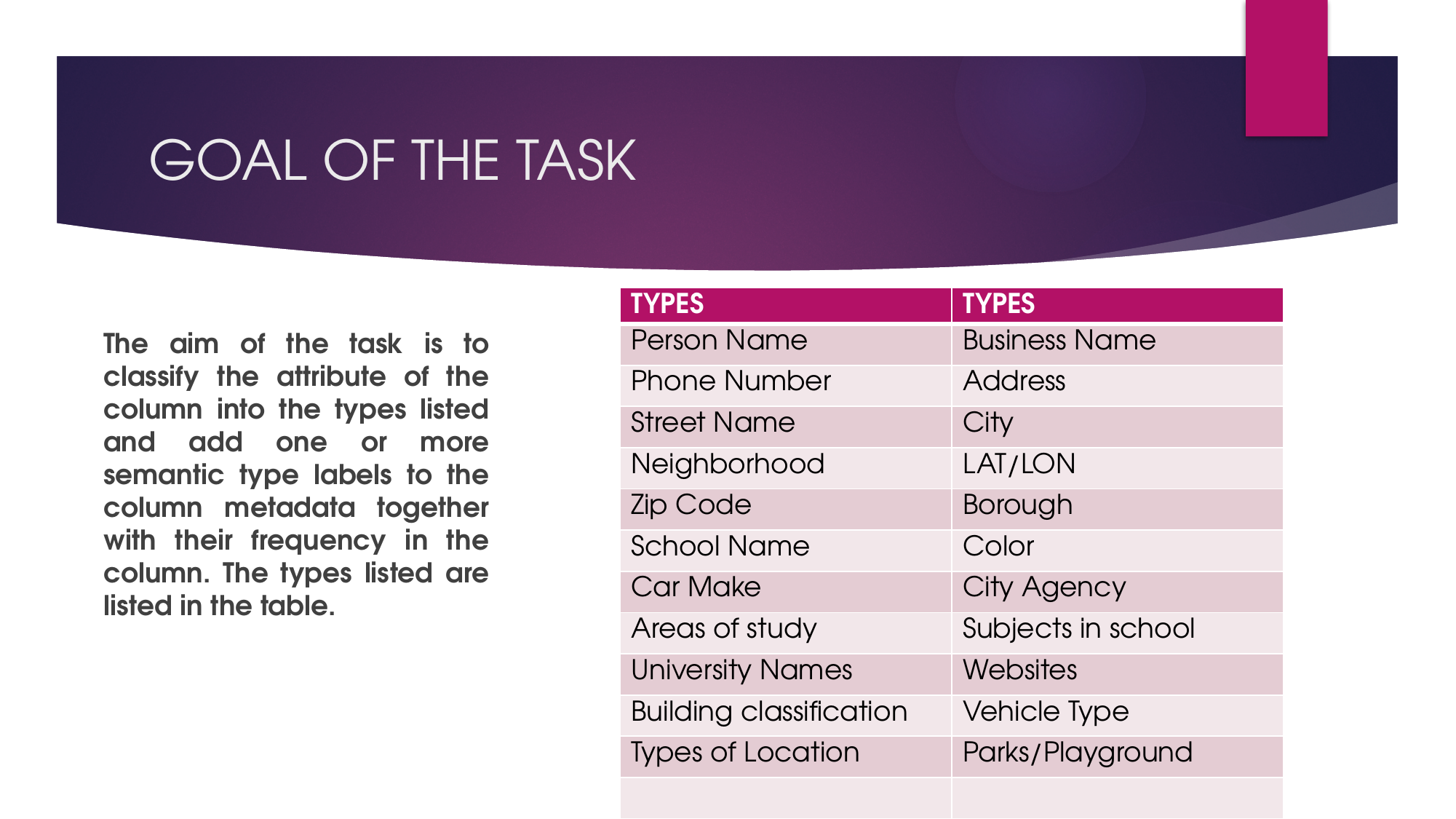

# GOAL OF THE TASK
| TYPES | TYPES |
| --- | --- |
| Person Name | Business Name |
| Phone Number | Address |
| Street Name | City |
| Neighborhood | LAT/LON |
| Zip Code | Borough |
| School Name | Color |
| Car Make | City Agency |
| Areas of study | Subjects in school |
| University Names | Websites |
| Building classification | Vehicle Type |
| Types of Location | Parks/Playground |
|  |  |
The aim of the task is to classify the attribute of the column into the types listed and add one or more semantic type labels to the column metadata together with their frequency in the column. The types listed are listed in the table.